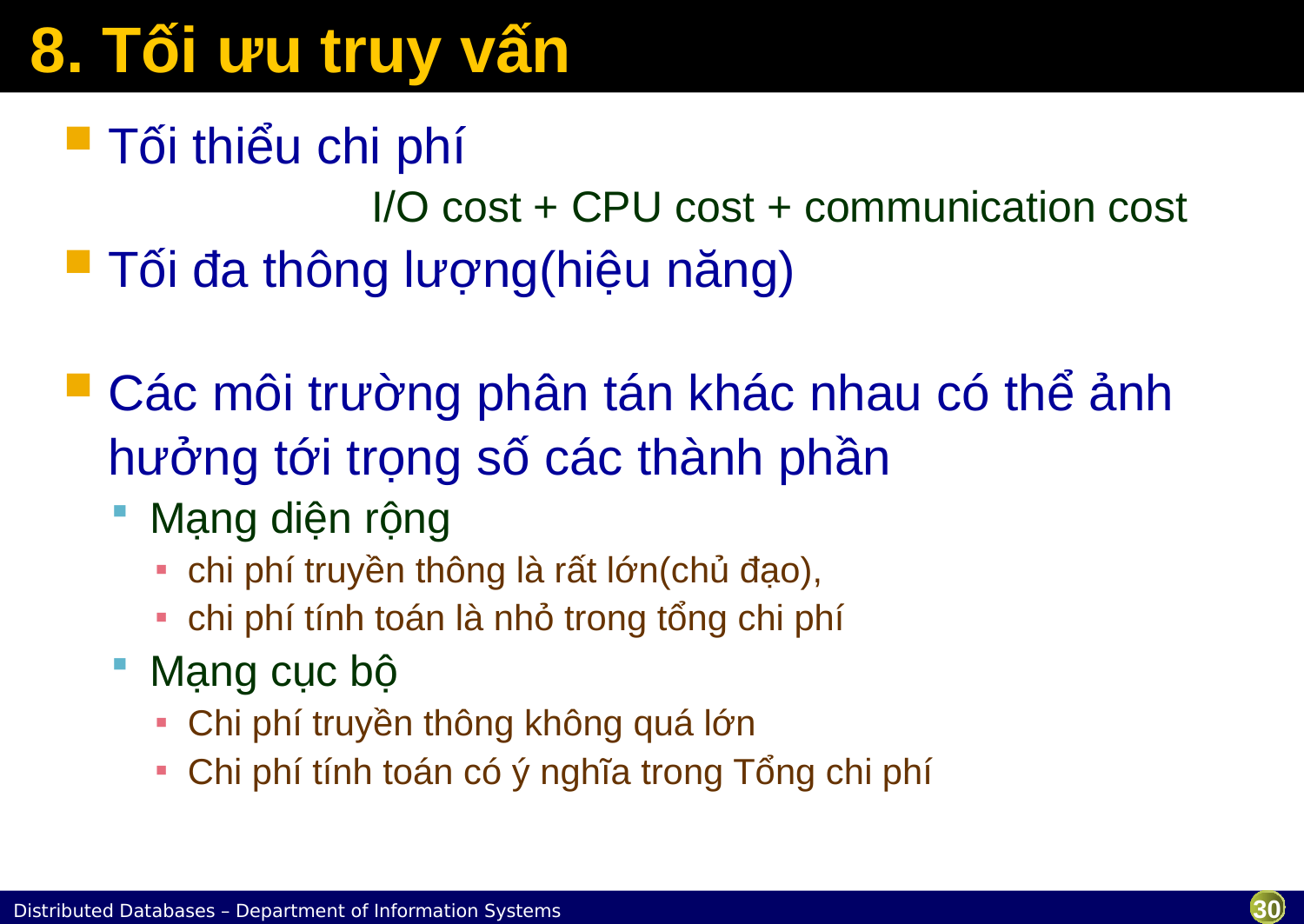

# 8. Tối ưu truy vấn
Tối thiểu chi phí
		I/O cost + CPU cost + communication cost
Tối đa thông lượng(hiệu năng)

Các môi trường phân tán khác nhau có thể ảnh hưởng tới trọng số các thành phần
Mạng diện rộng
chi phí truyền thông là rất lớn(chủ đạo),
chi phí tính toán là nhỏ trong tổng chi phí
Mạng cục bộ
Chi phí truyền thông không quá lớn
Chi phí tính toán có ý nghĩa trong Tổng chi phí